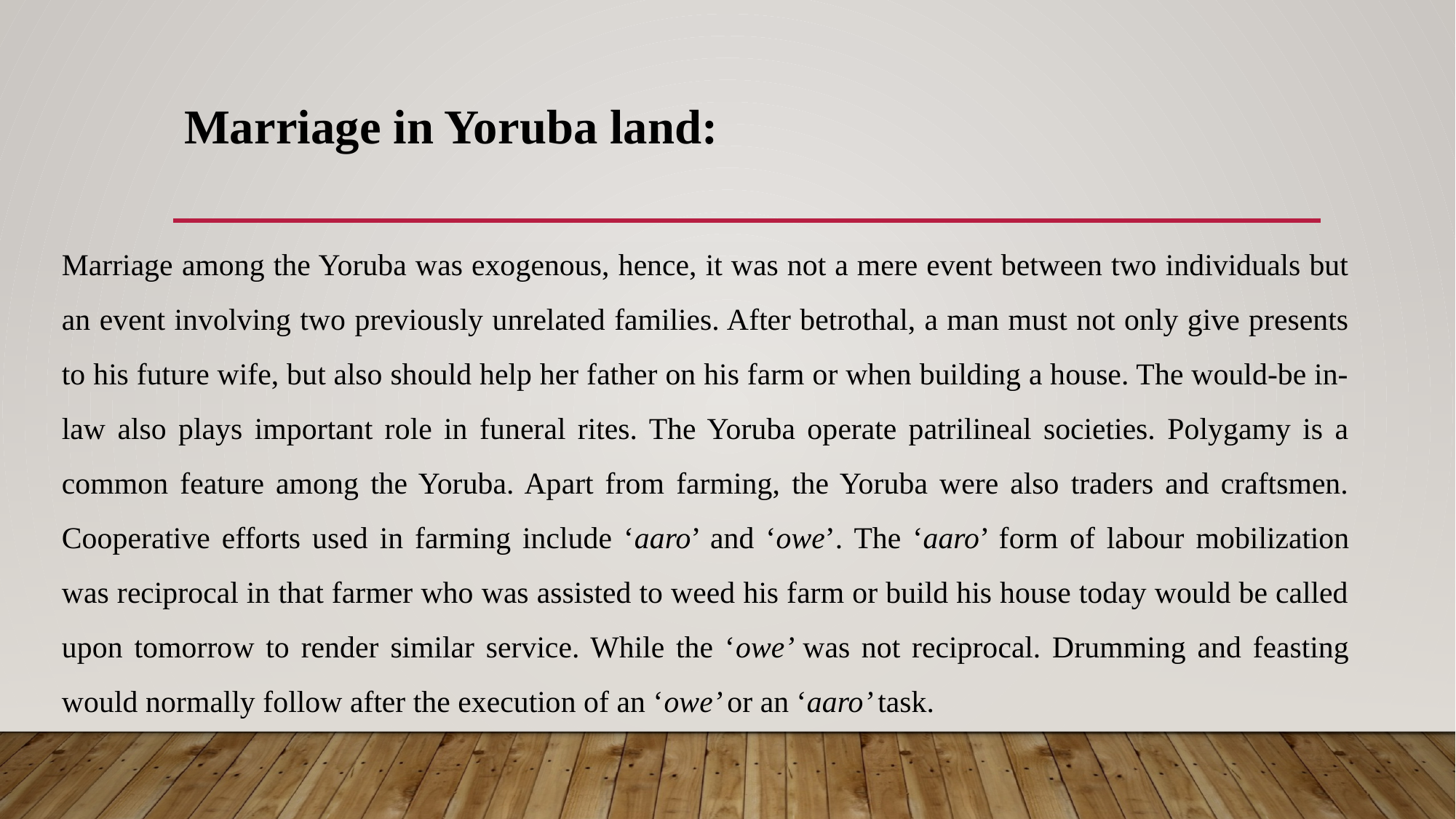

# Marriage in Yoruba land:
Marriage among the Yoruba was exogenous, hence, it was not a mere event between two individuals but an event involving two previously unrelated families. After betrothal, a man must not only give presents to his future wife, but also should help her father on his farm or when building a house. The would-be in-law also plays important role in funeral rites. The Yoruba operate patrilineal societies. Polygamy is a common feature among the Yoruba. Apart from farming, the Yoruba were also traders and craftsmen. Cooperative efforts used in farming include ‘aaro’ and ‘owe’. The ‘aaro’ form of labour mobilization was reciprocal in that farmer who was assisted to weed his farm or build his house today would be called upon tomorrow to render similar service. While the ‘owe’ was not reciprocal. Drumming and feasting would normally follow after the execution of an ‘owe’ or an ‘aaro’ task.